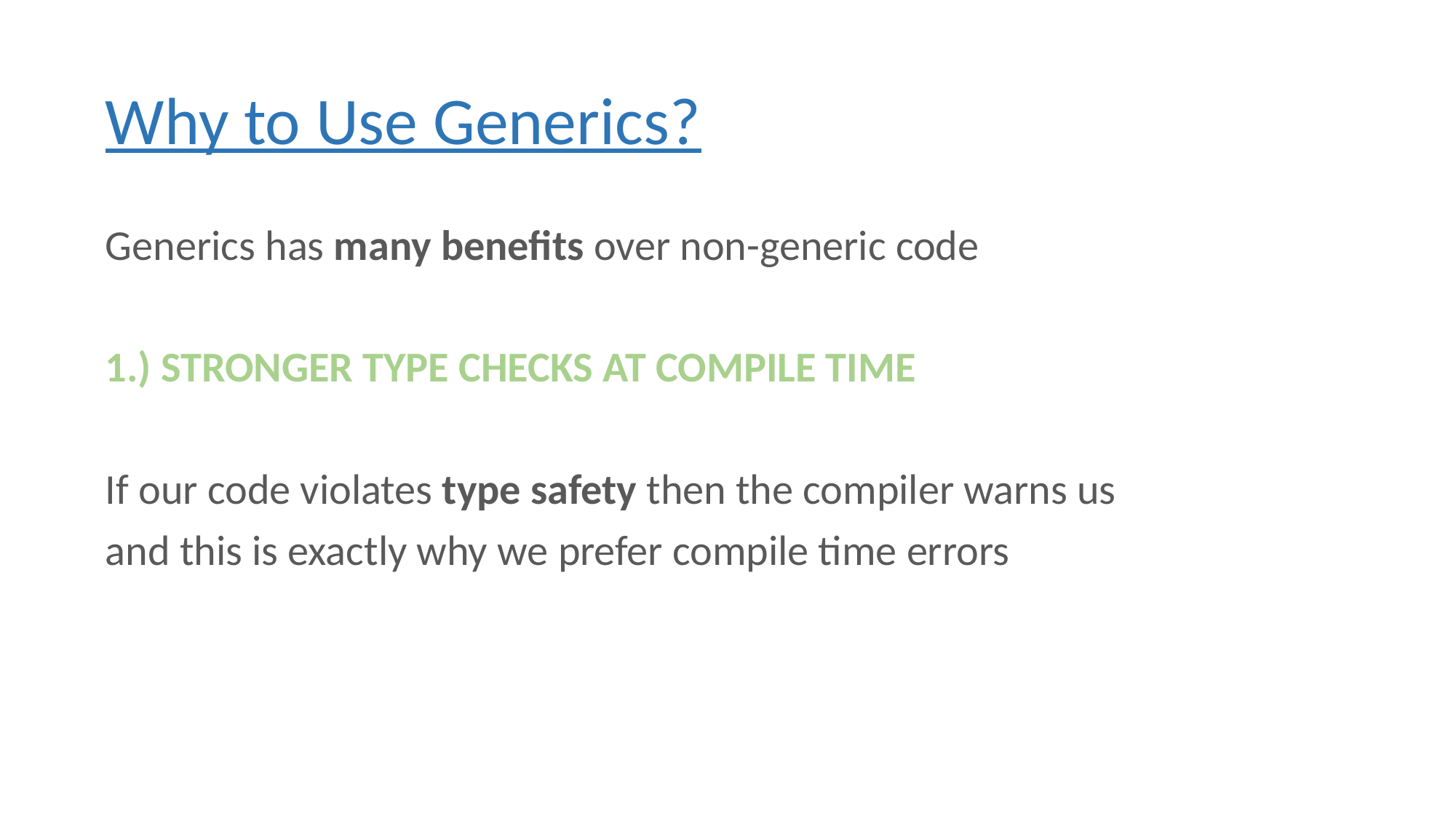

# Why to Use Generics?
Generics has many benefits over non-generic code

1.) STRONGER TYPE CHECKS AT COMPILE TIME

If our code violates type safety then the compiler warns us
and this is exactly why we prefer compile time errors